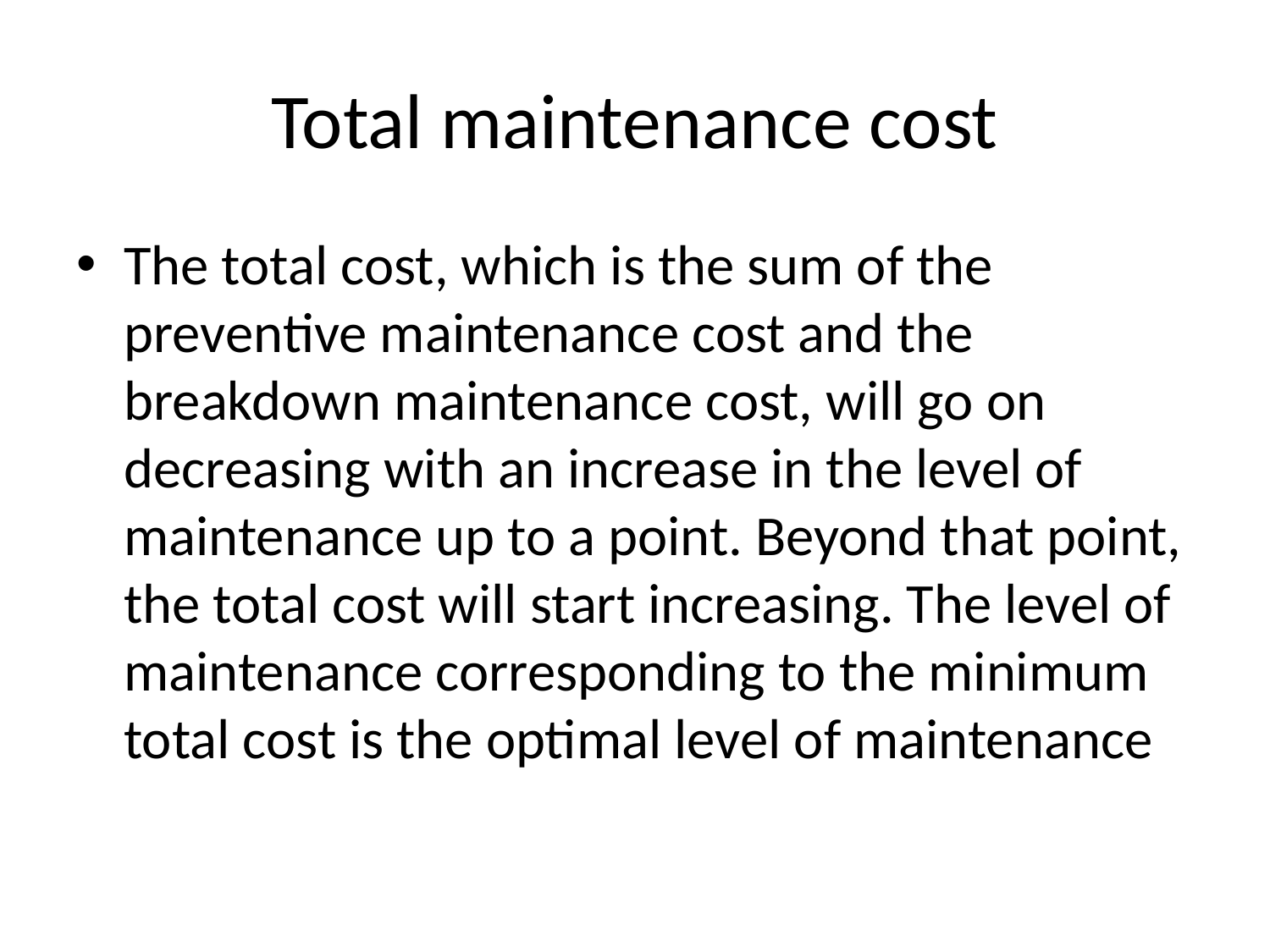

# Total maintenance cost
The total cost, which is the sum of the preventive maintenance cost and the breakdown maintenance cost, will go on decreasing with an increase in the level of maintenance up to a point. Beyond that point, the total cost will start increasing. The level of maintenance corresponding to the minimum total cost is the optimal level of maintenance